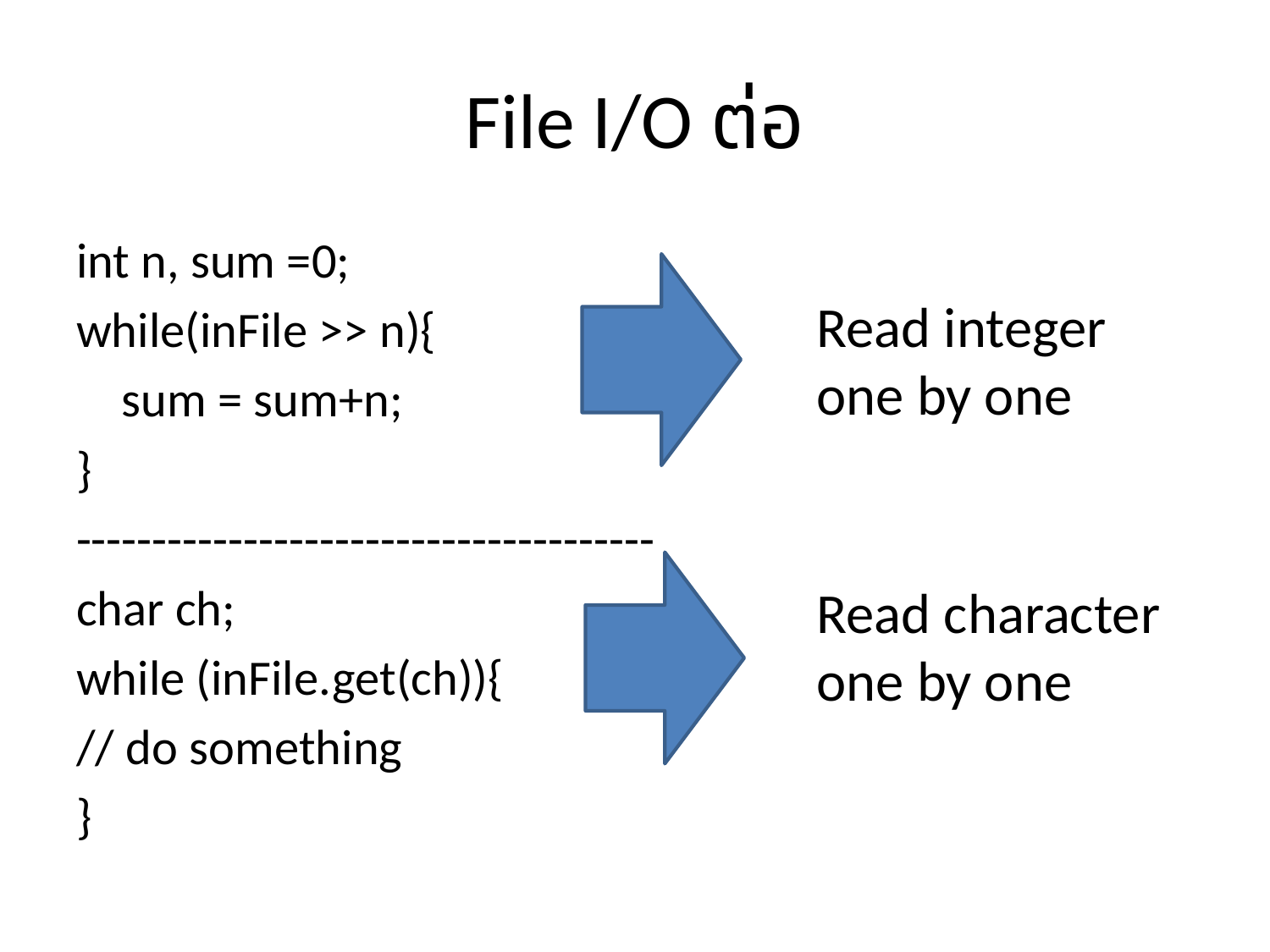

# File I/O ต่อ
int n, sum =0;
while(inFile >> n){
	sum = sum+n;
}
--------------------------------------
char ch;
while (inFile.get(ch)){
// do something
}

Read integer one by one

Read character one by one